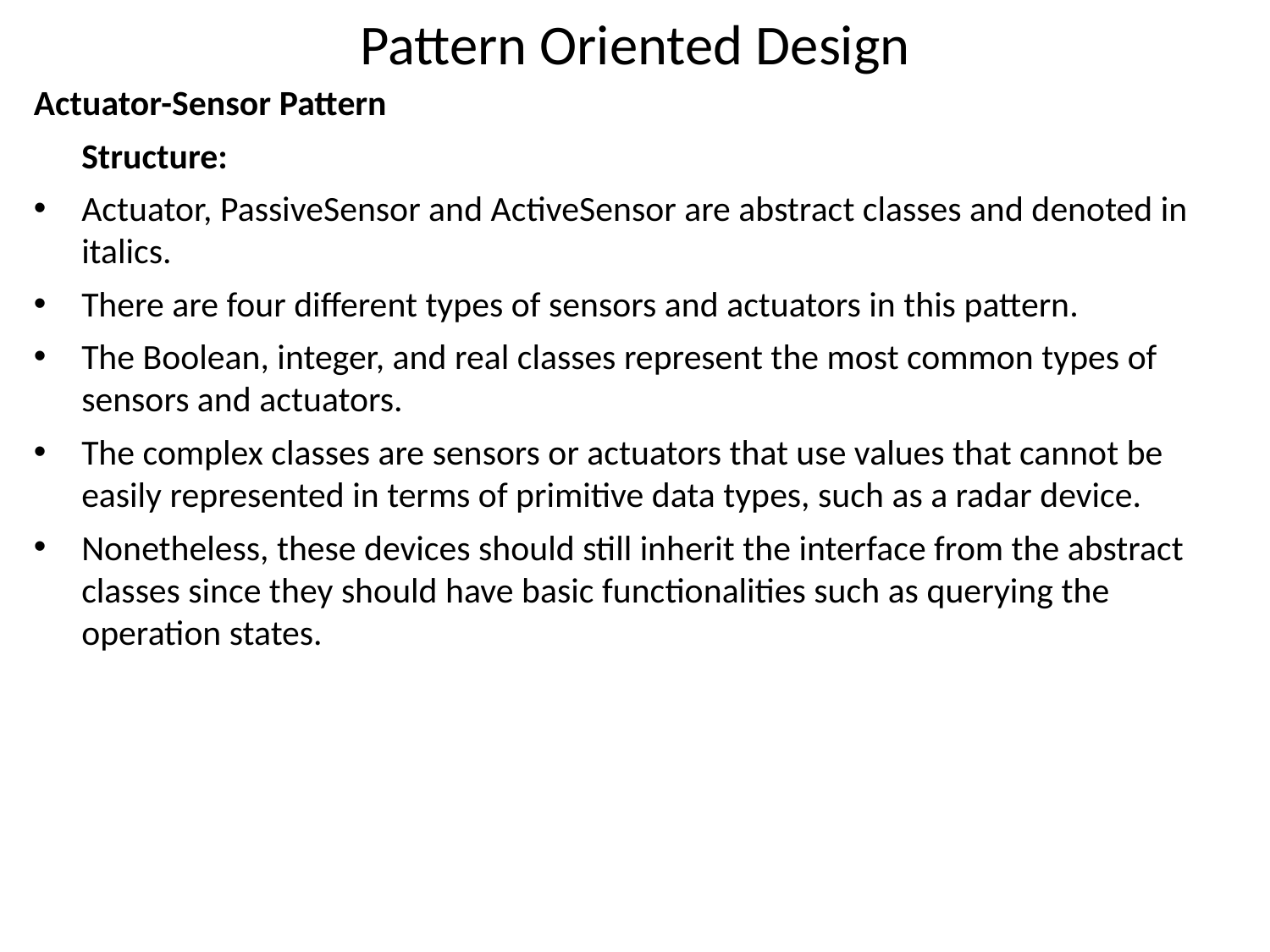

# Pattern Oriented Design
Actuator-Sensor Pattern
	Structure:
Actuator, PassiveSensor and ActiveSensor are abstract classes and denoted in italics.
There are four different types of sensors and actuators in this pattern.
The Boolean, integer, and real classes represent the most common types of sensors and actuators.
The complex classes are sensors or actuators that use values that cannot be easily represented in terms of primitive data types, such as a radar device.
Nonetheless, these devices should still inherit the interface from the abstract classes since they should have basic functionalities such as querying the operation states.